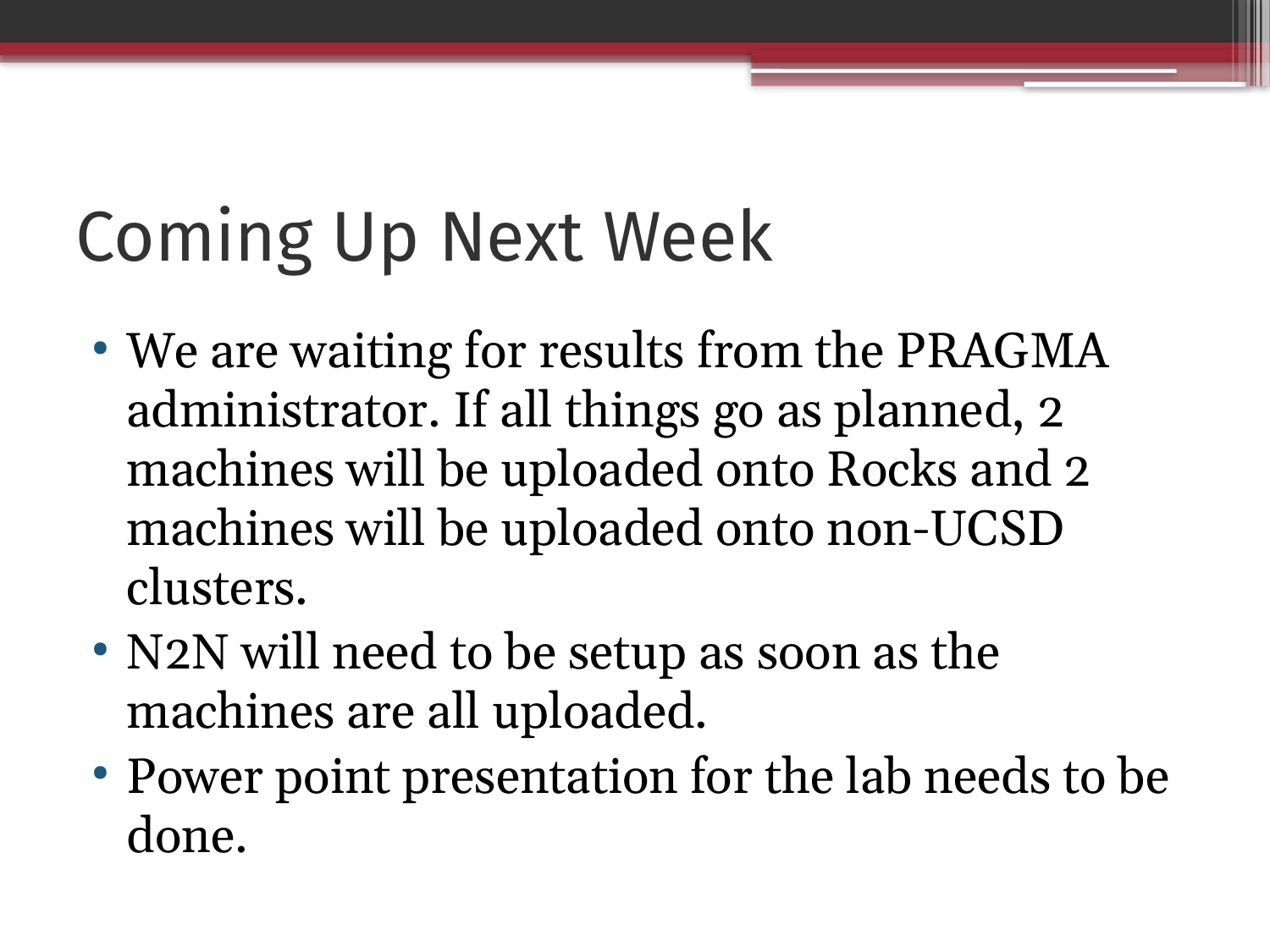

# Coming Up Next Week
We are waiting for results from the PRAGMA administrator. If all things go as planned, 2 machines will be uploaded onto Rocks and 2 machines will be uploaded onto non-UCSD clusters.
N2N will need to be setup as soon as the machines are all uploaded.
Power point presentation for the lab needs to be done.